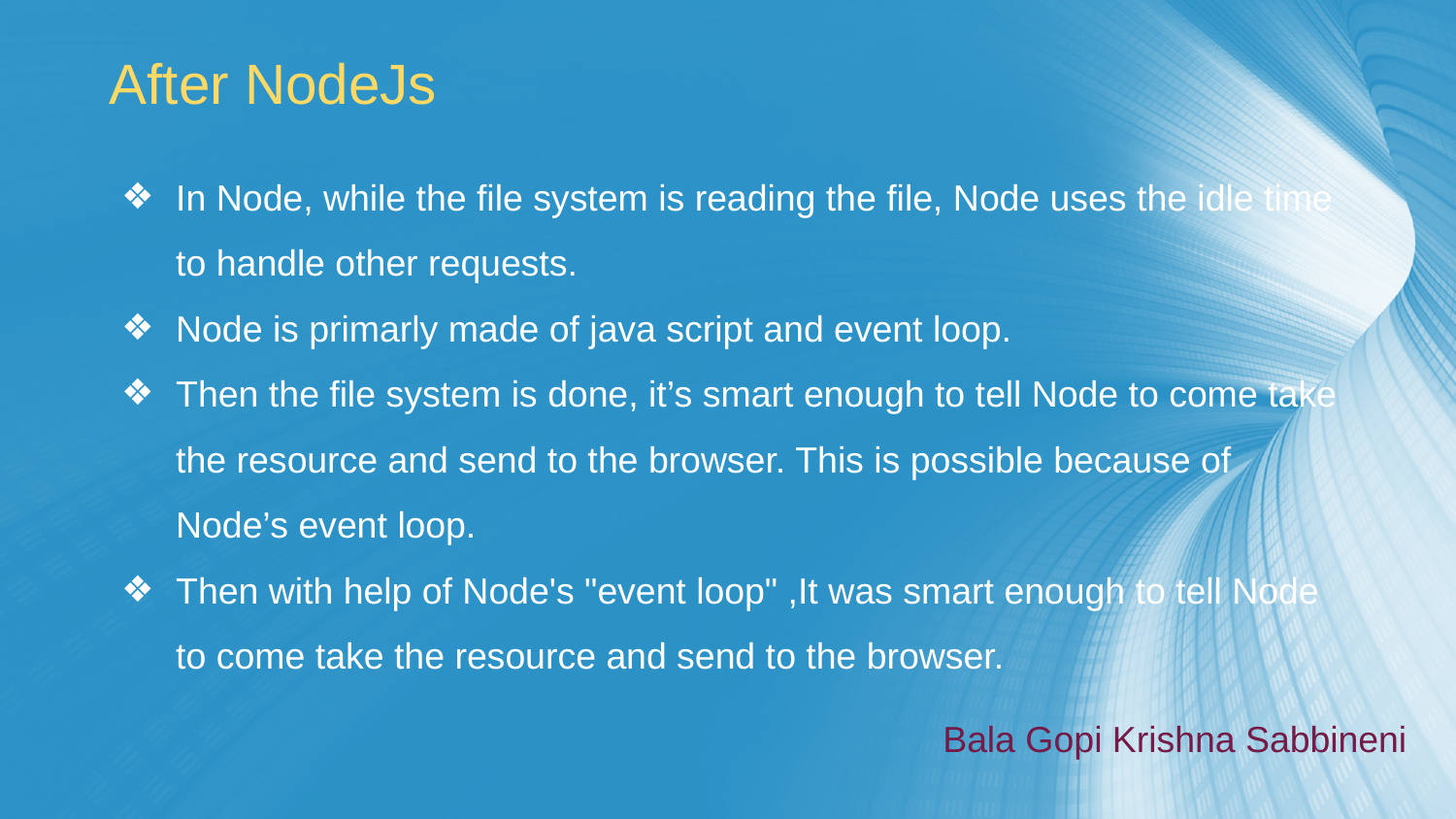

# After NodeJs
In Node, while the file system is reading the file, Node uses the idle time to handle other requests.
Node is primarly made of java script and event loop.
Then the file system is done, it’s smart enough to tell Node to come take the resource and send to the browser. This is possible because of Node’s event loop.
Then with help of Node's "event loop" ,It was smart enough to tell Node to come take the resource and send to the browser.

Bala Gopi Krishna Sabbineni